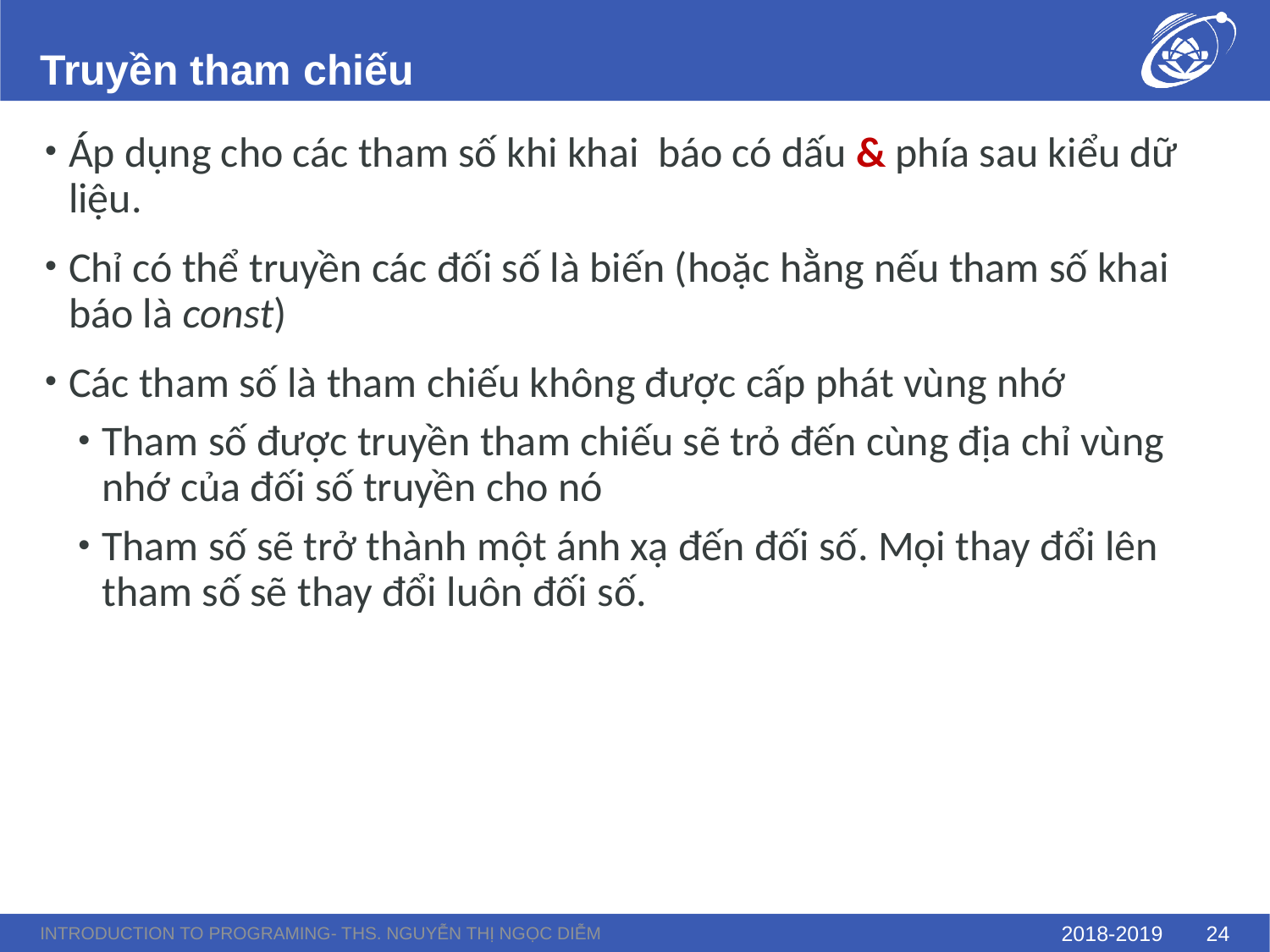

# Truyền tham chiếu
Áp dụng cho các tham số khi khai  báo có dấu & phía sau kiểu dữ liệu.
Chỉ có thể truyền các đối số là biến (hoặc hằng nếu tham số khai báo là const)
Các tham số là tham chiếu không được cấp phát vùng nhớ
Tham số được truyền tham chiếu sẽ trỏ đến cùng địa chỉ vùng nhớ của đối số truyền cho nó
Tham số sẽ trở thành một ánh xạ đến đối số. Mọi thay đổi lên tham số sẽ thay đổi luôn đối số.

Introduction to Programing- ThS. Nguyễn Thị Ngọc Diễm
2018-2019
24